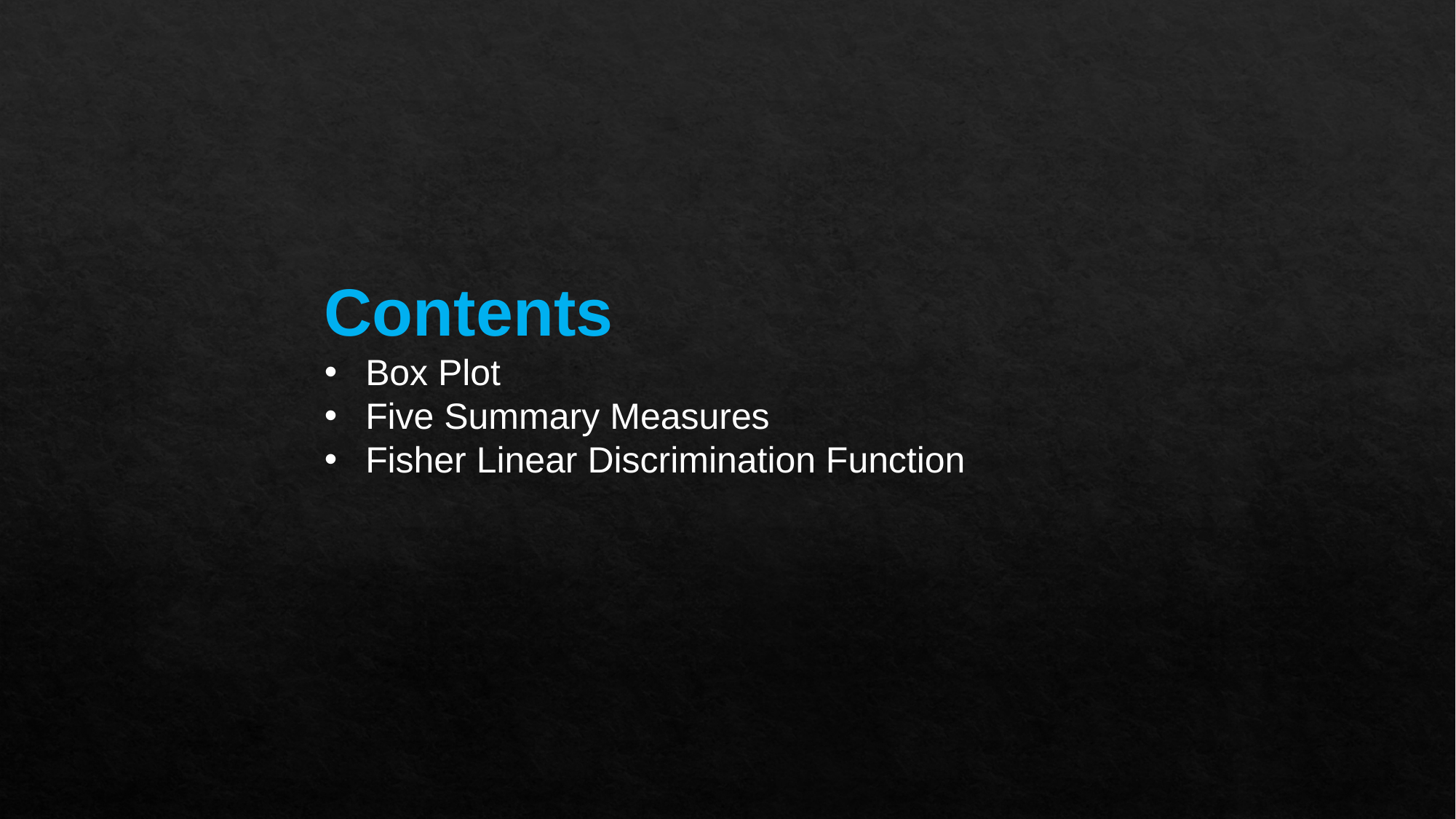

Contents
Box Plot
Five Summary Measures
Fisher Linear Discrimination Function